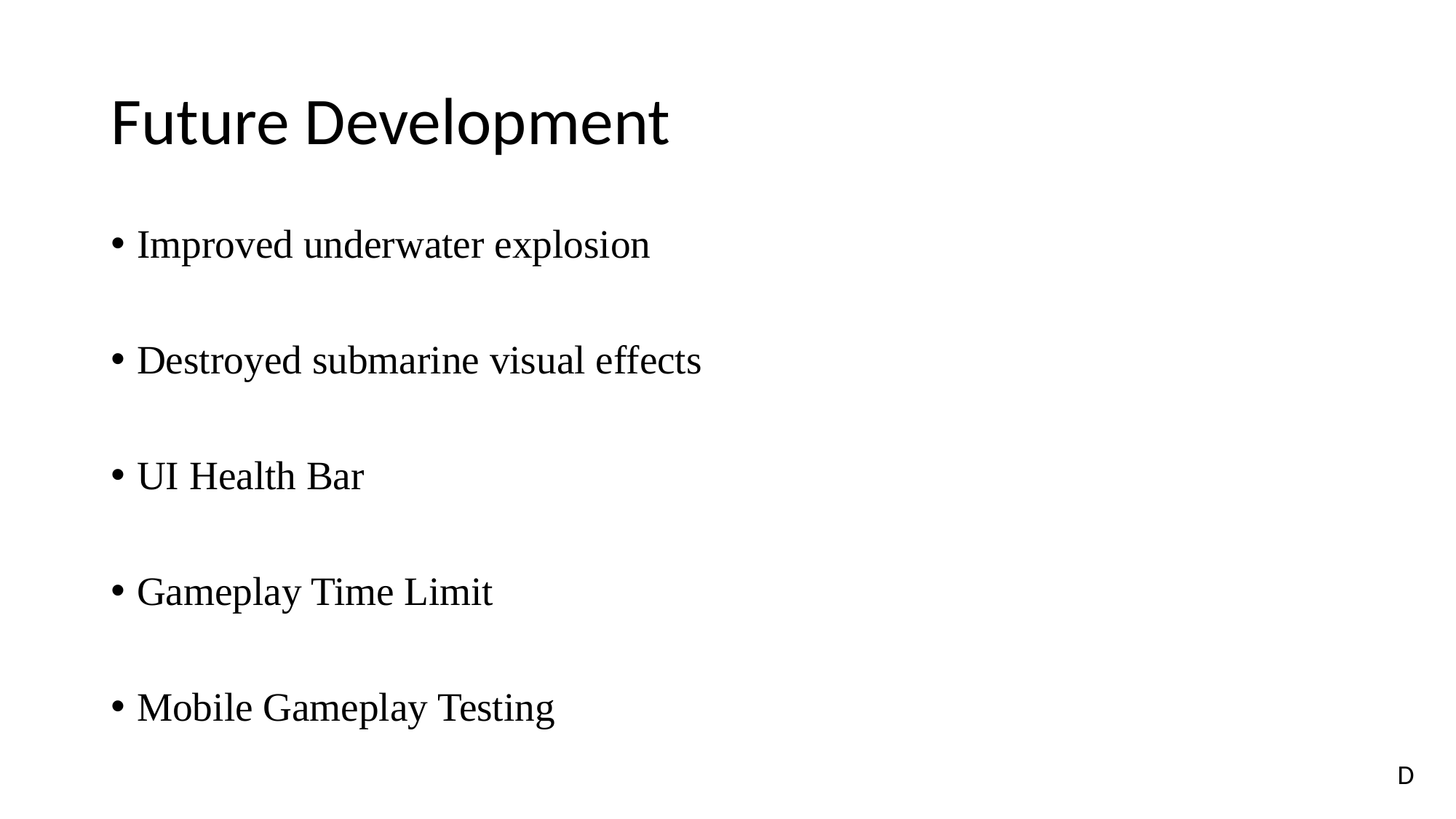

# Future Development
Improved underwater explosion

Destroyed submarine visual effects

UI Health Bar

Gameplay Time Limit

Mobile Gameplay Testing
D